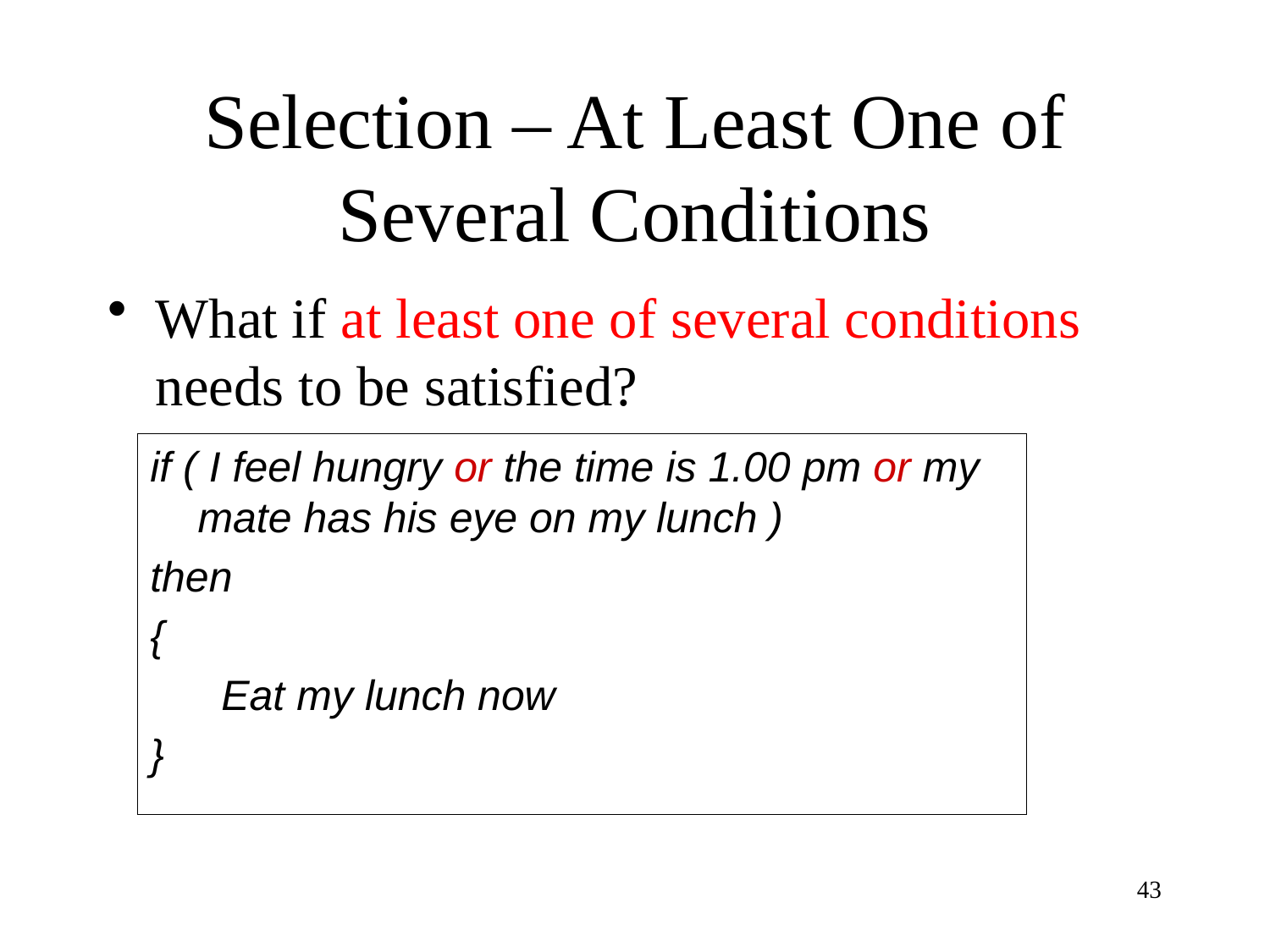

# Selection – At Least One of Several Conditions
What if at least one of several conditions needs to be satisfied?
if ( I feel hungry or the time is 1.00 pm or my mate has his eye on my lunch )
then
{
 	  Eat my lunch now
}

43